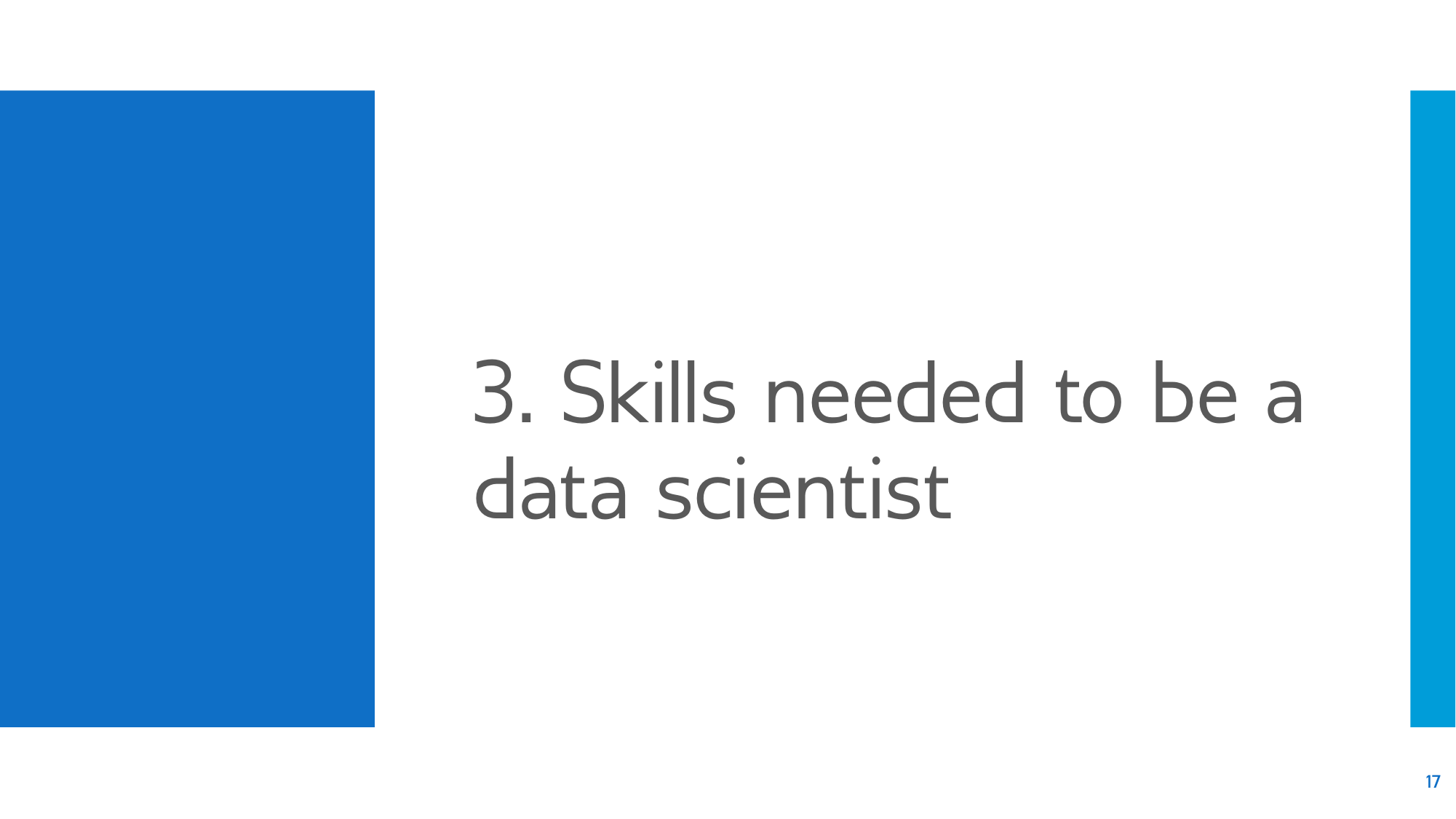

# 3. Skills needed to be a data scientist
17